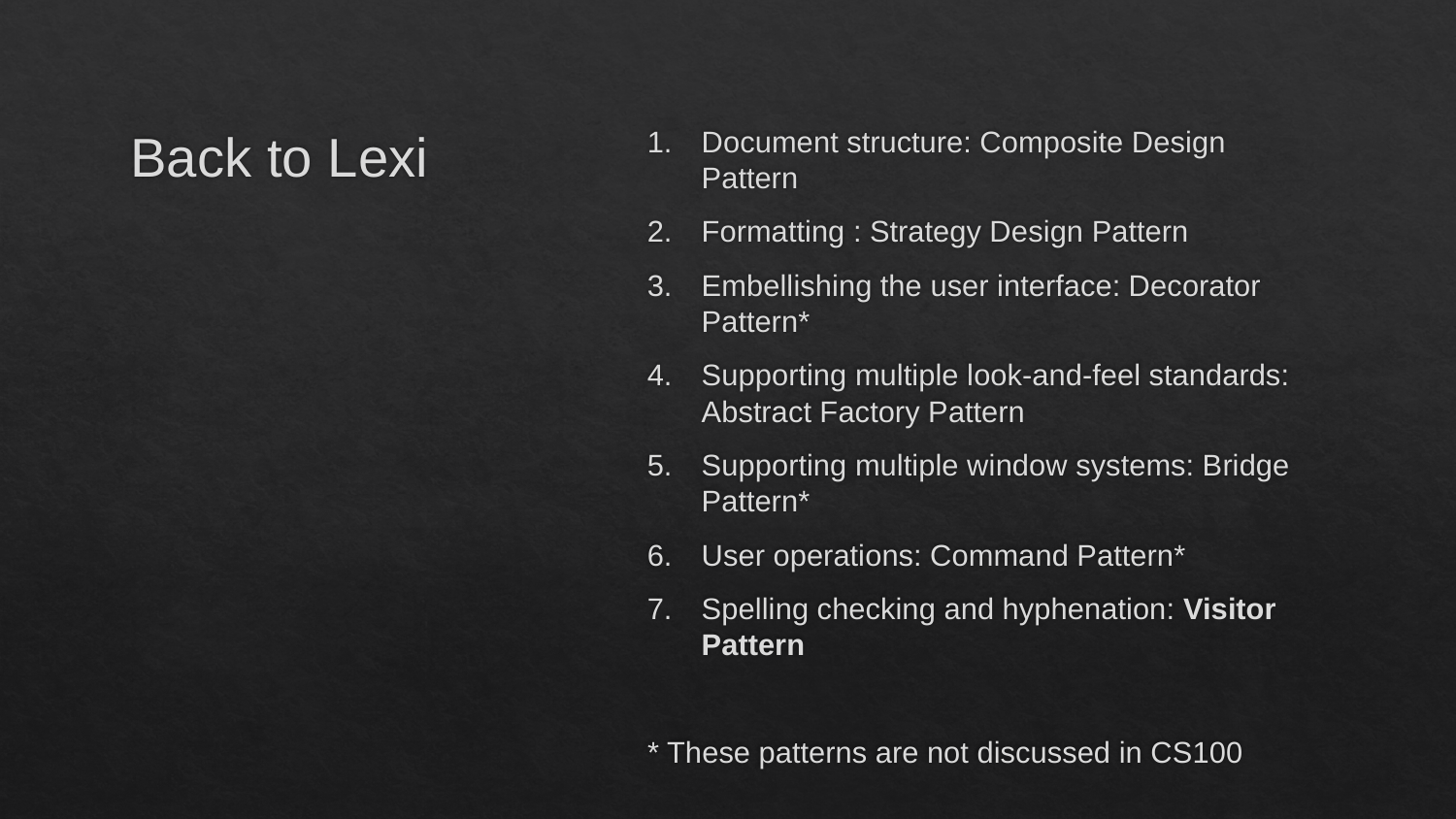

Document structure: Composite Design Pattern
Formatting : Strategy Design Pattern
Embellishing the user interface: Decorator Pattern*
Supporting multiple look-and-feel standards: Abstract Factory Pattern
Supporting multiple window systems: Bridge Pattern*
User operations: Command Pattern*
Spelling checking and hyphenation: Visitor Pattern

* These patterns are not discussed in CS100
# Back to Lexi